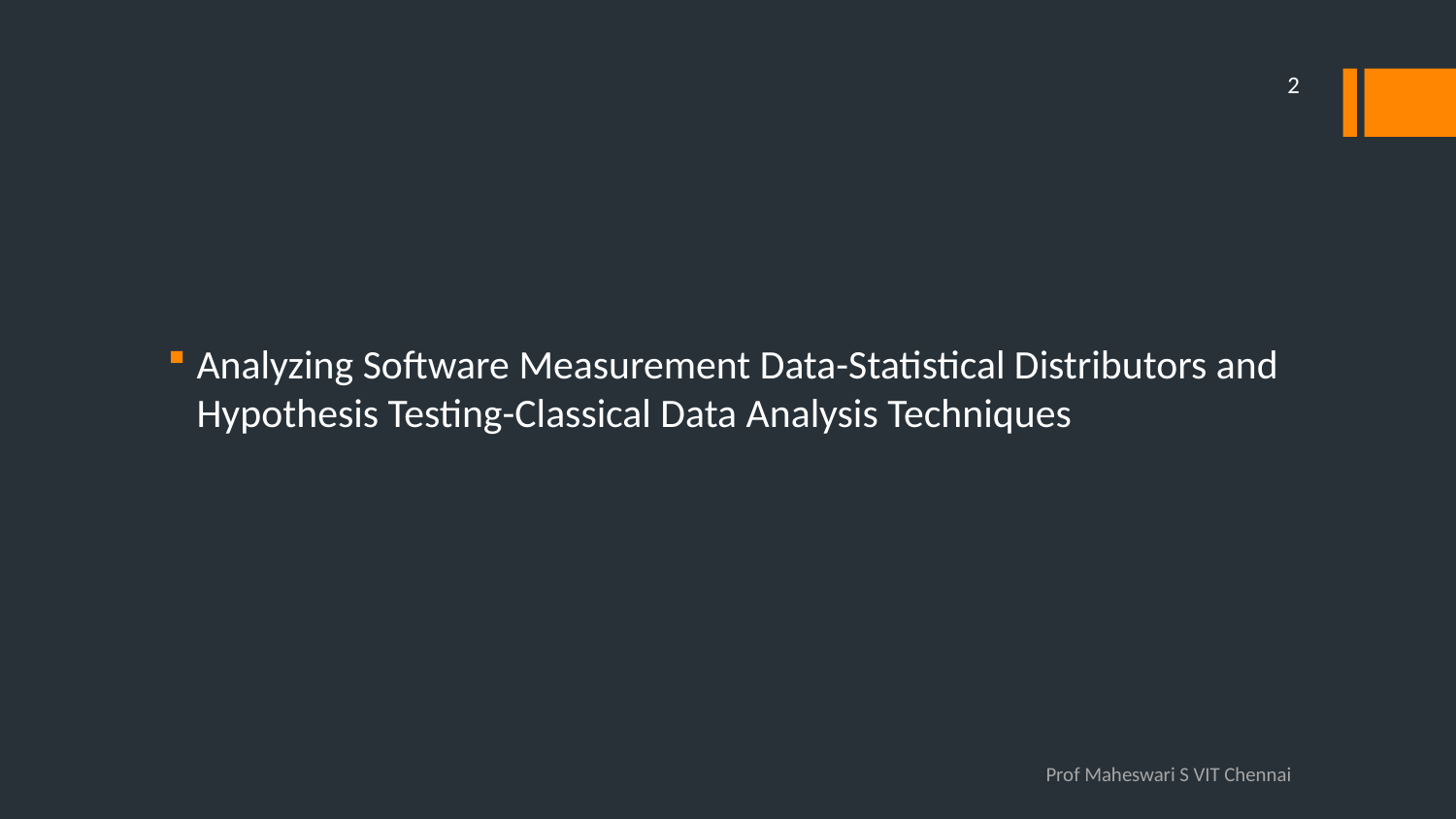

2
#
Analyzing Software Measurement Data-Statistical Distributors and Hypothesis Testing-Classical Data Analysis Techniques
Prof Maheswari S VIT Chennai